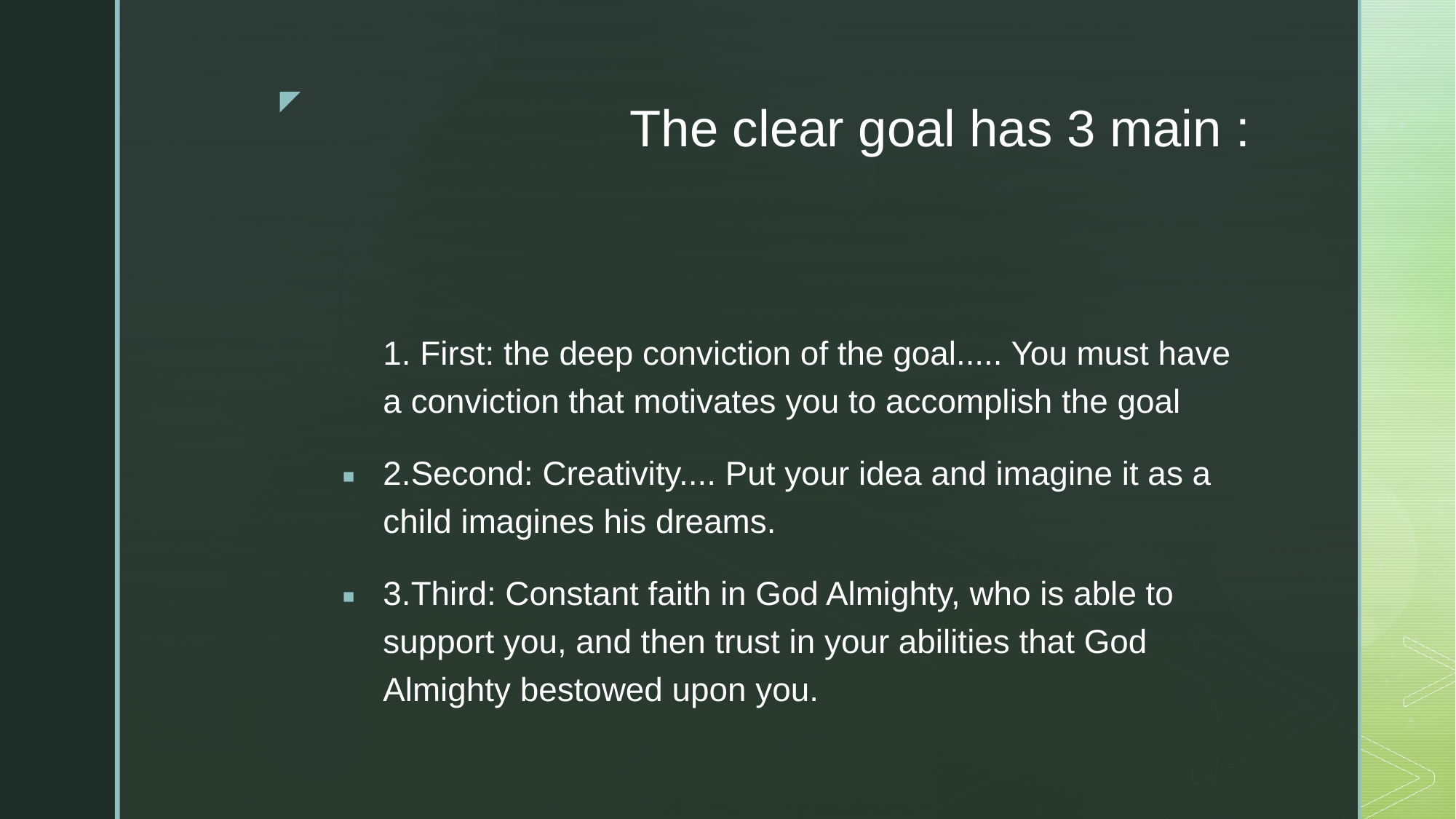

# The clear goal has 3 main :

1. First: the deep conviction of the goal..... You must have a conviction that motivates you to accomplish the goal
2.Second: Creativity.... Put your idea and imagine it as a child imagines his dreams.
3.Third: Constant faith in God Almighty, who is able to support you, and then trust in your abilities that God Almighty bestowed upon you.